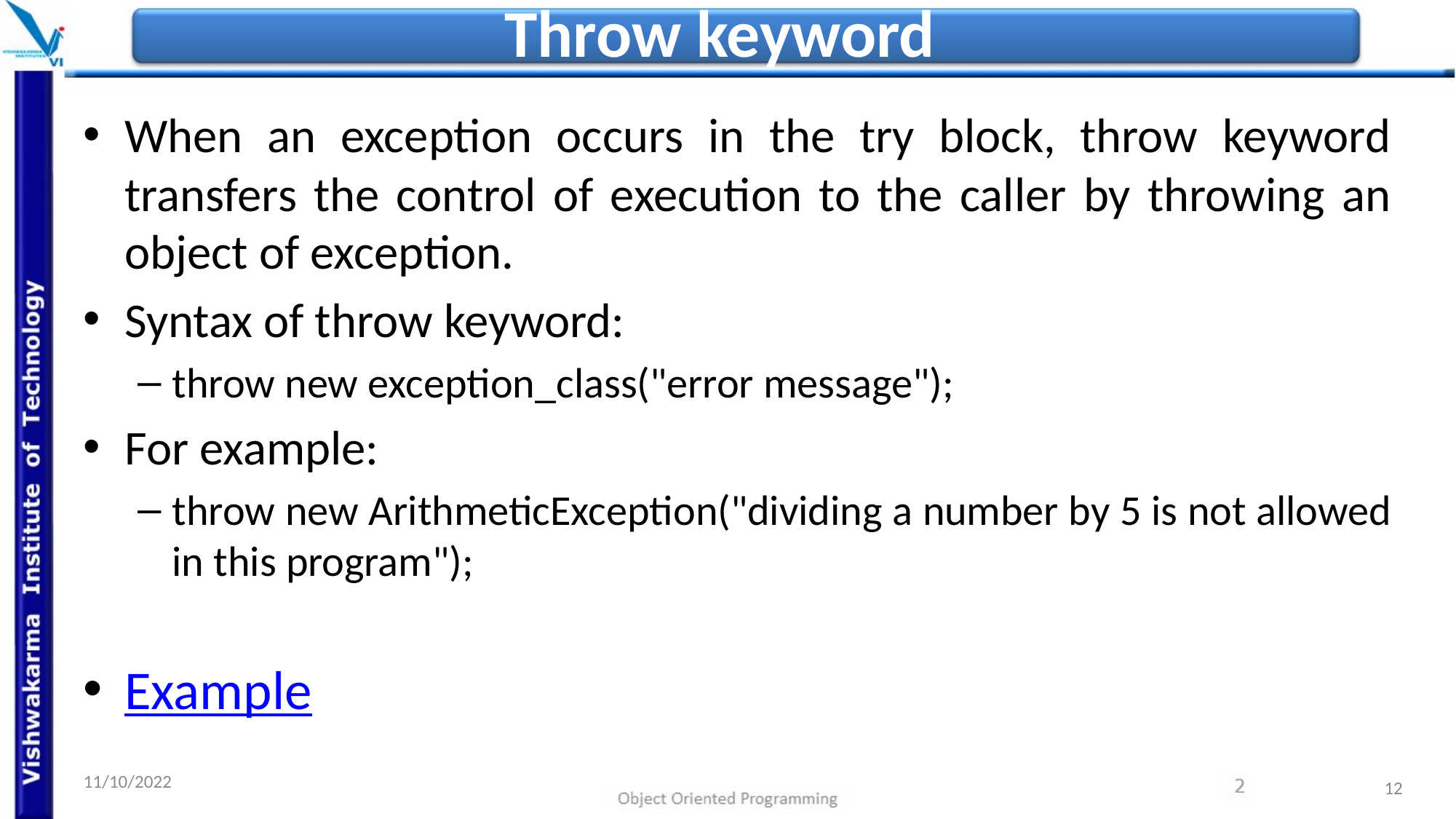

# Throw keyword
When an exception occurs in the try block, throw keyword transfers the control of execution to the caller by throwing an object of exception.
Syntax of throw keyword:
throw new exception_class("error message");
For example:
throw new ArithmeticException("dividing a number by 5 is not allowed in this program");

Example
11/10/2022
12